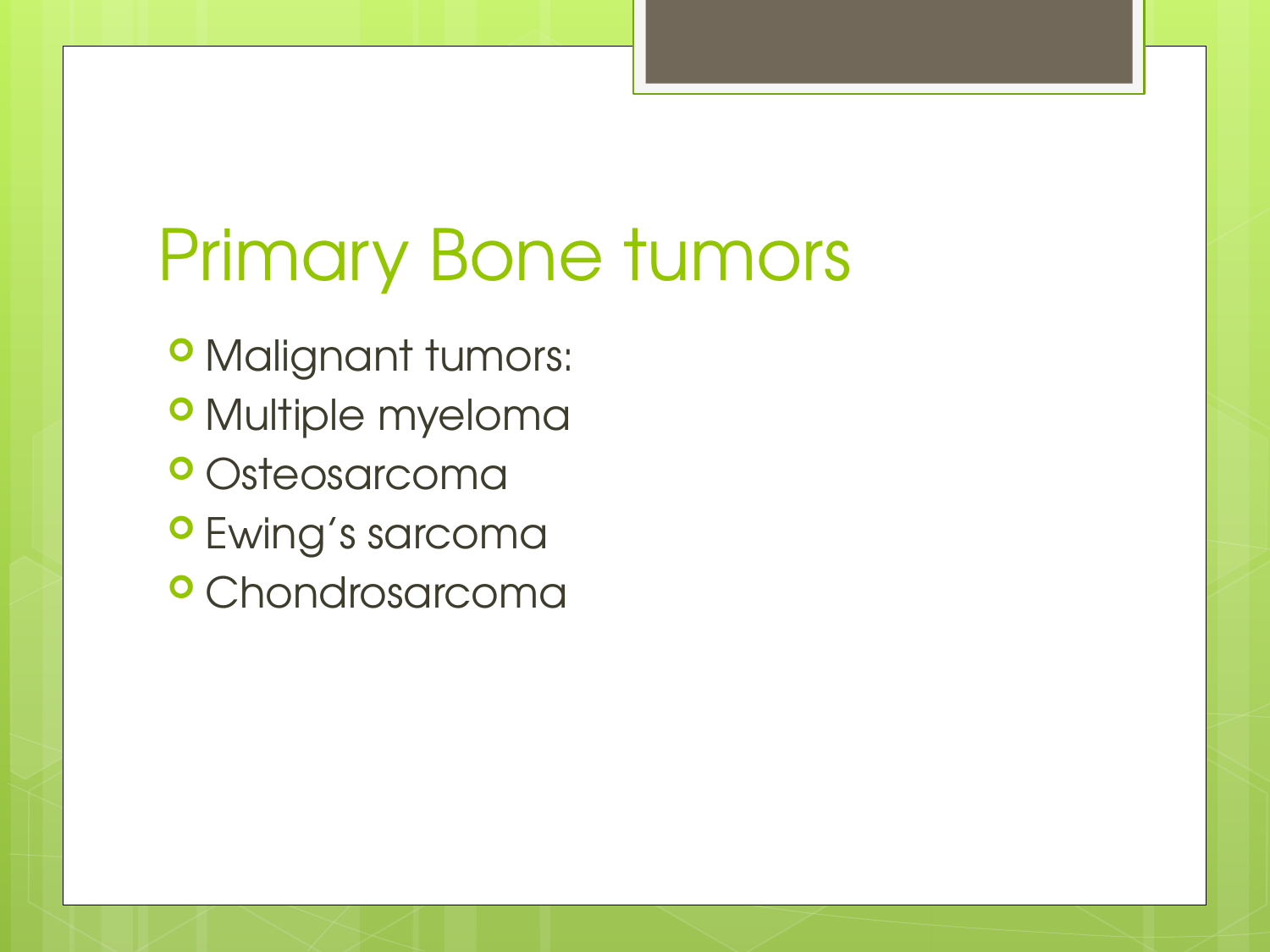

# Primary Bone tumors
Malignant tumors:
Multiple myeloma
Osteosarcoma
Ewing’s sarcoma
Chondrosarcoma